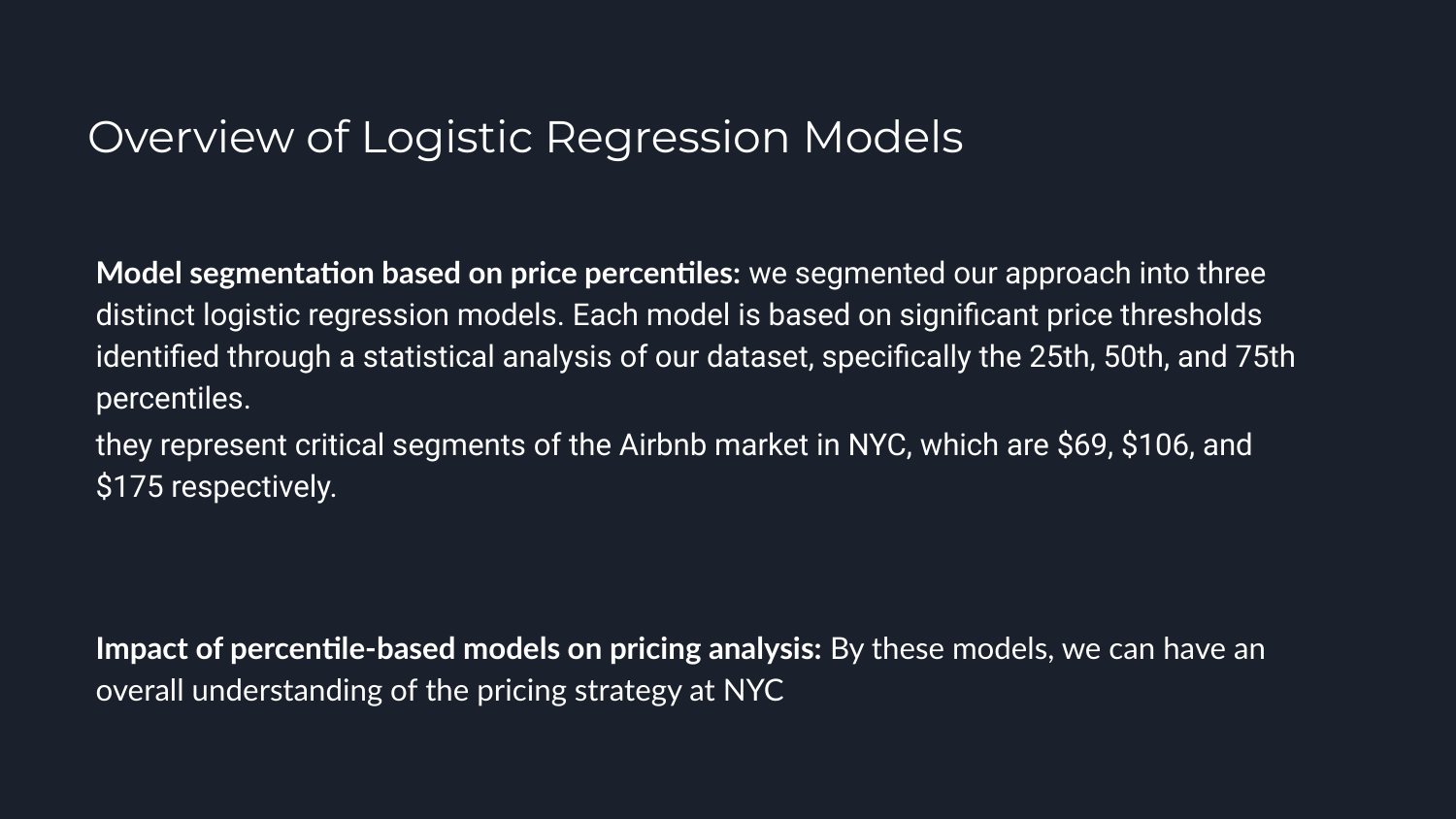

# Overview of Logistic Regression Models
Model segmentation based on price percentiles: we segmented our approach into three distinct logistic regression models. Each model is based on significant price thresholds identified through a statistical analysis of our dataset, specifically the 25th, 50th, and 75th percentiles.
they represent critical segments of the Airbnb market in NYC, which are $69, $106, and $175 respectively.

Impact of percentile-based models on pricing analysis: By these models, we can have an overall understanding of the pricing strategy at NYC